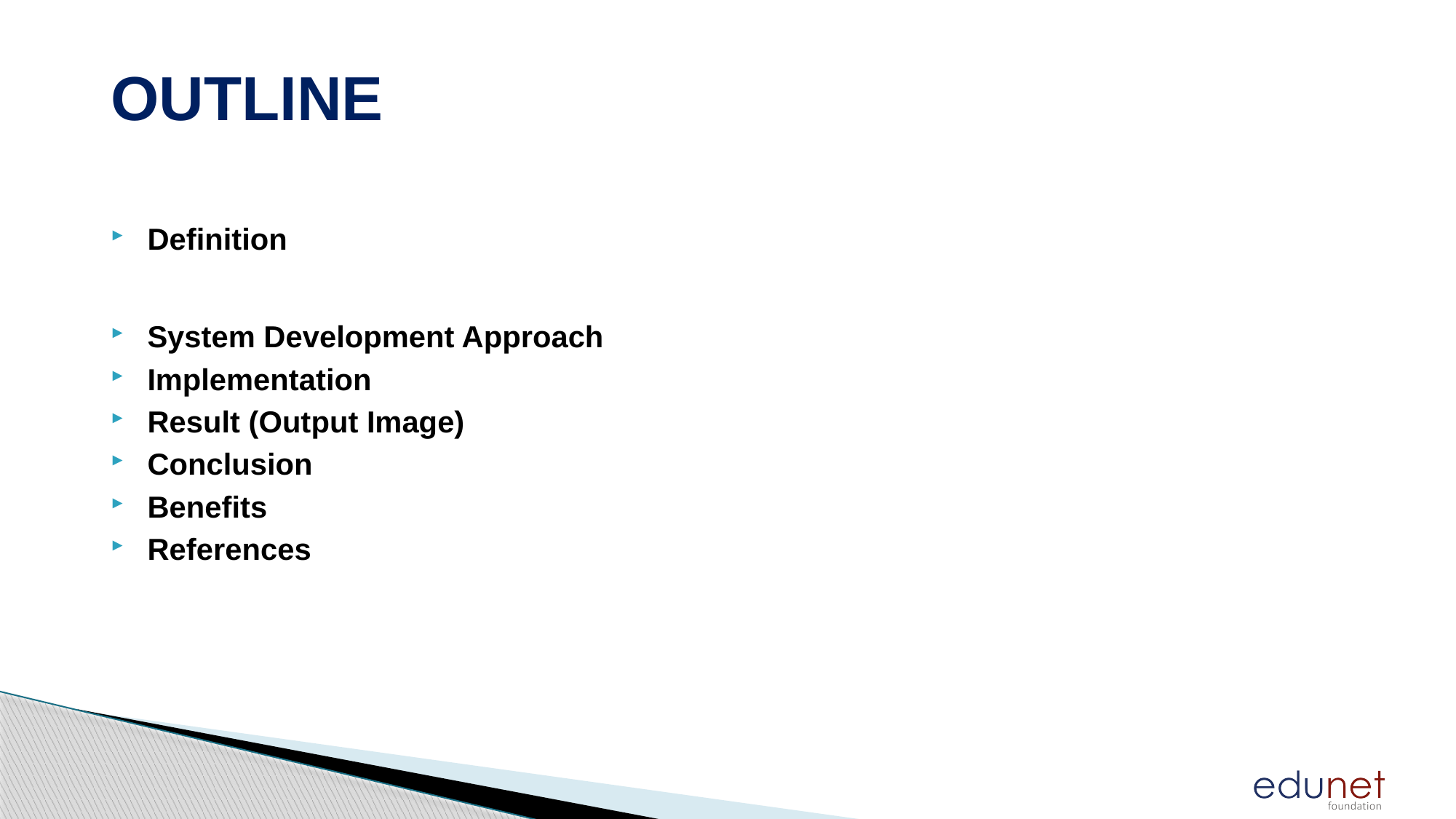

# OUTLINE

Definition

System Development Approach
Implementation
Result (Output Image)
Conclusion
Benefits
References